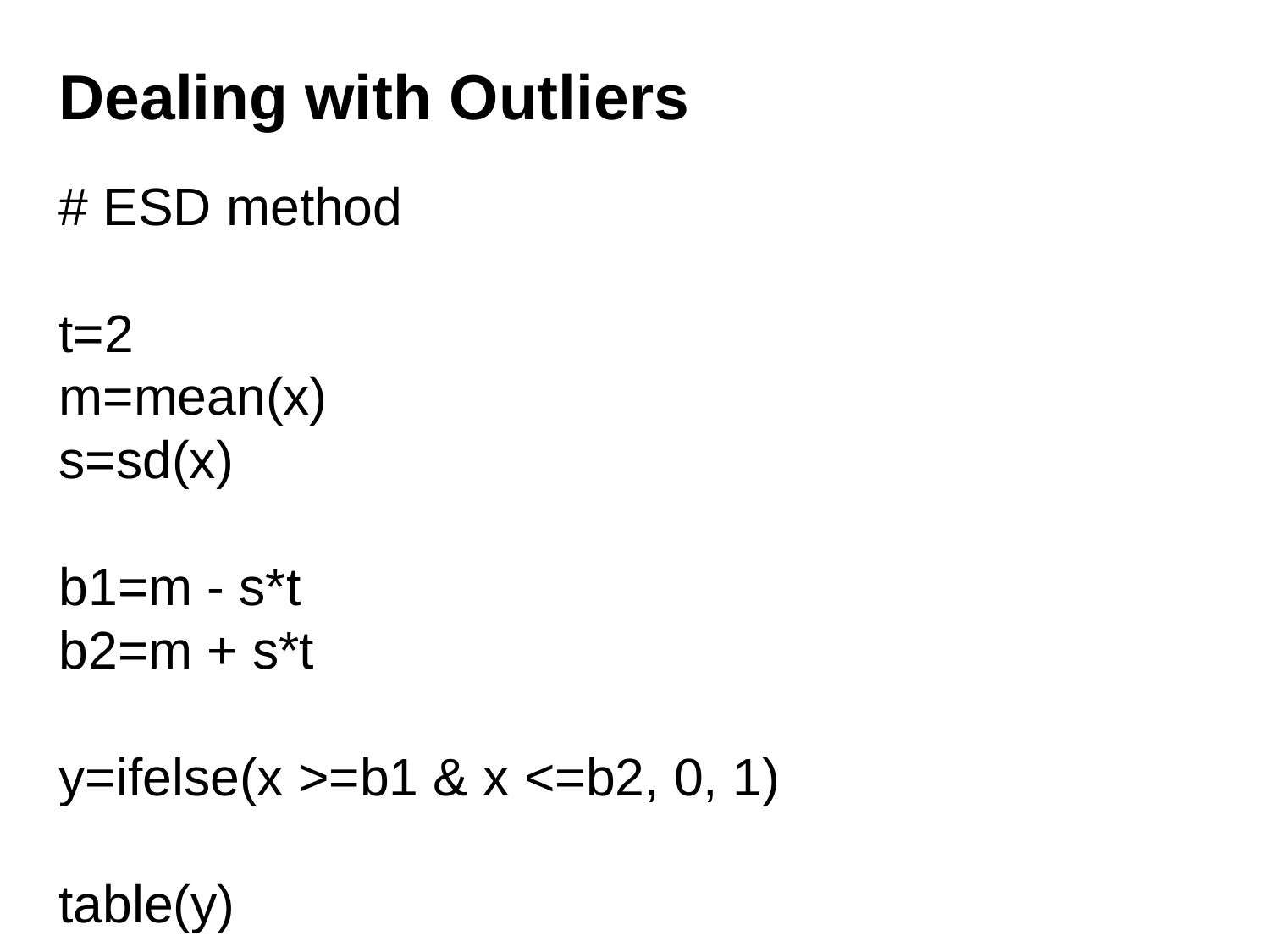

Dealing with Outliers

# ESD method

t=2
m=mean(x)
s=sd(x)

b1=m - s*t
b2=m + s*t

y=ifelse(x >=b1 & x <=b2, 0, 1)

table(y)